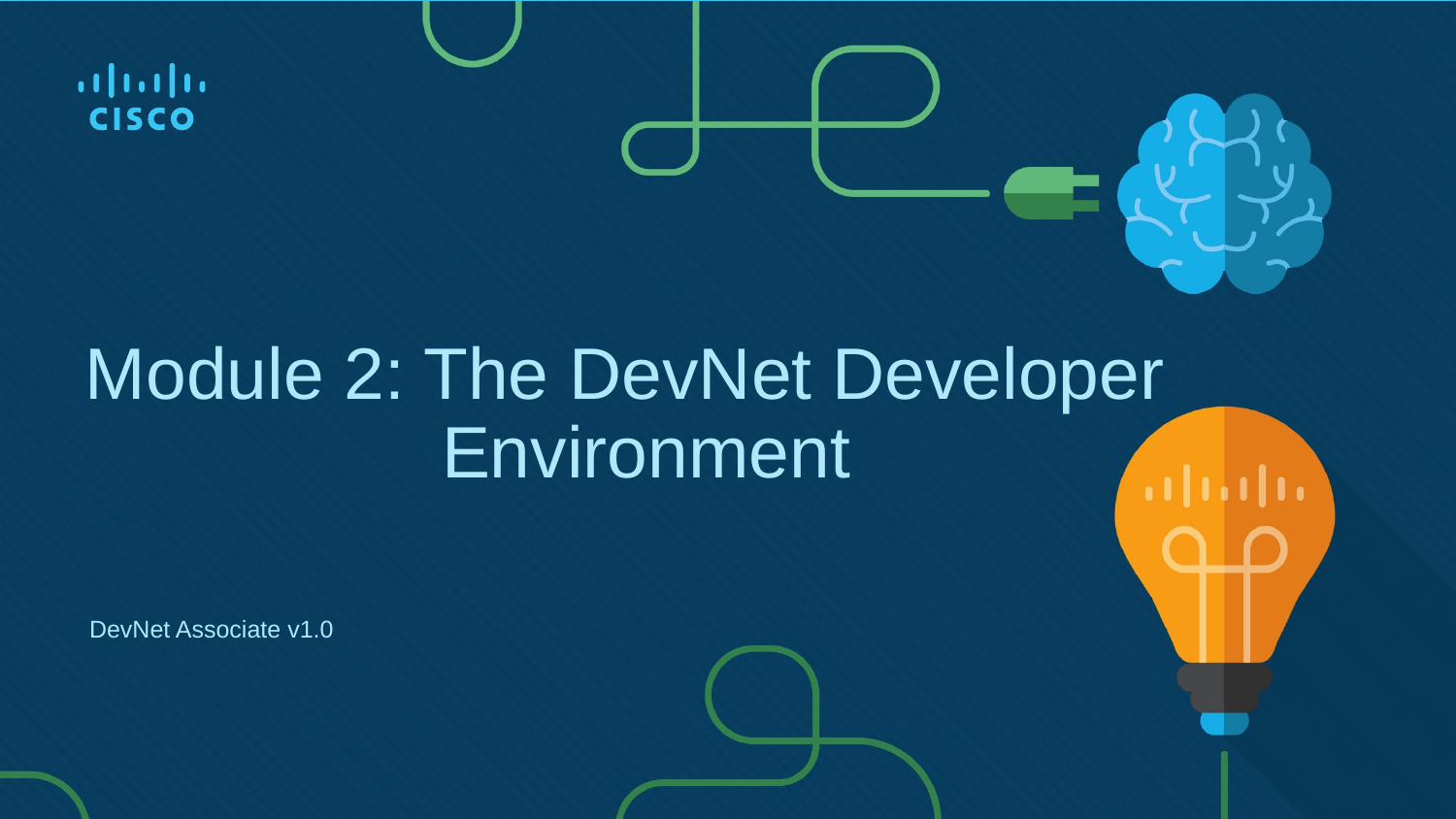

# Module 2: The DevNet Developer Environment
DevNet Associate v1.0